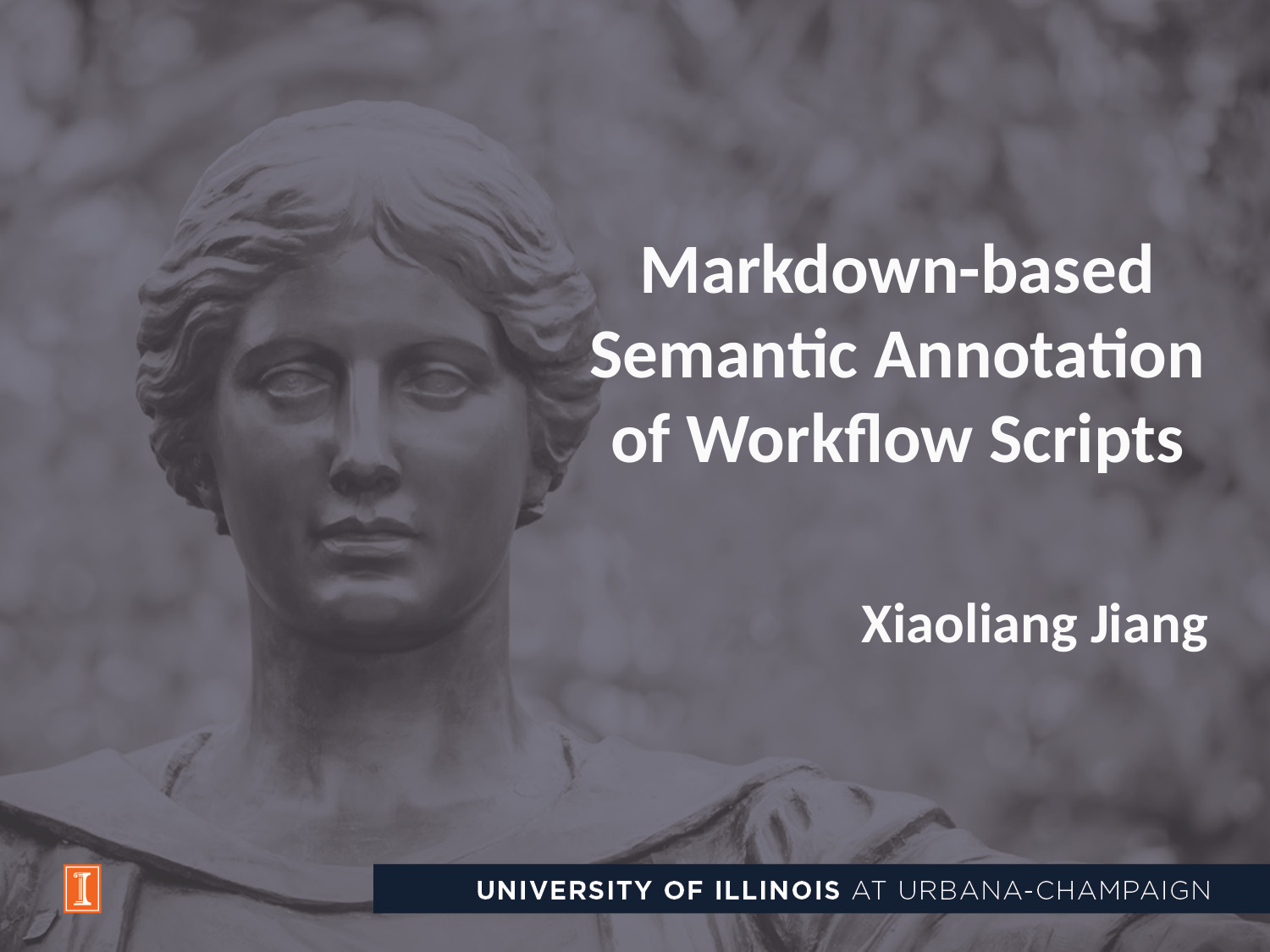

Markdown-based Semantic Annotation of Workflow Scripts

Xiaoliang Jiang